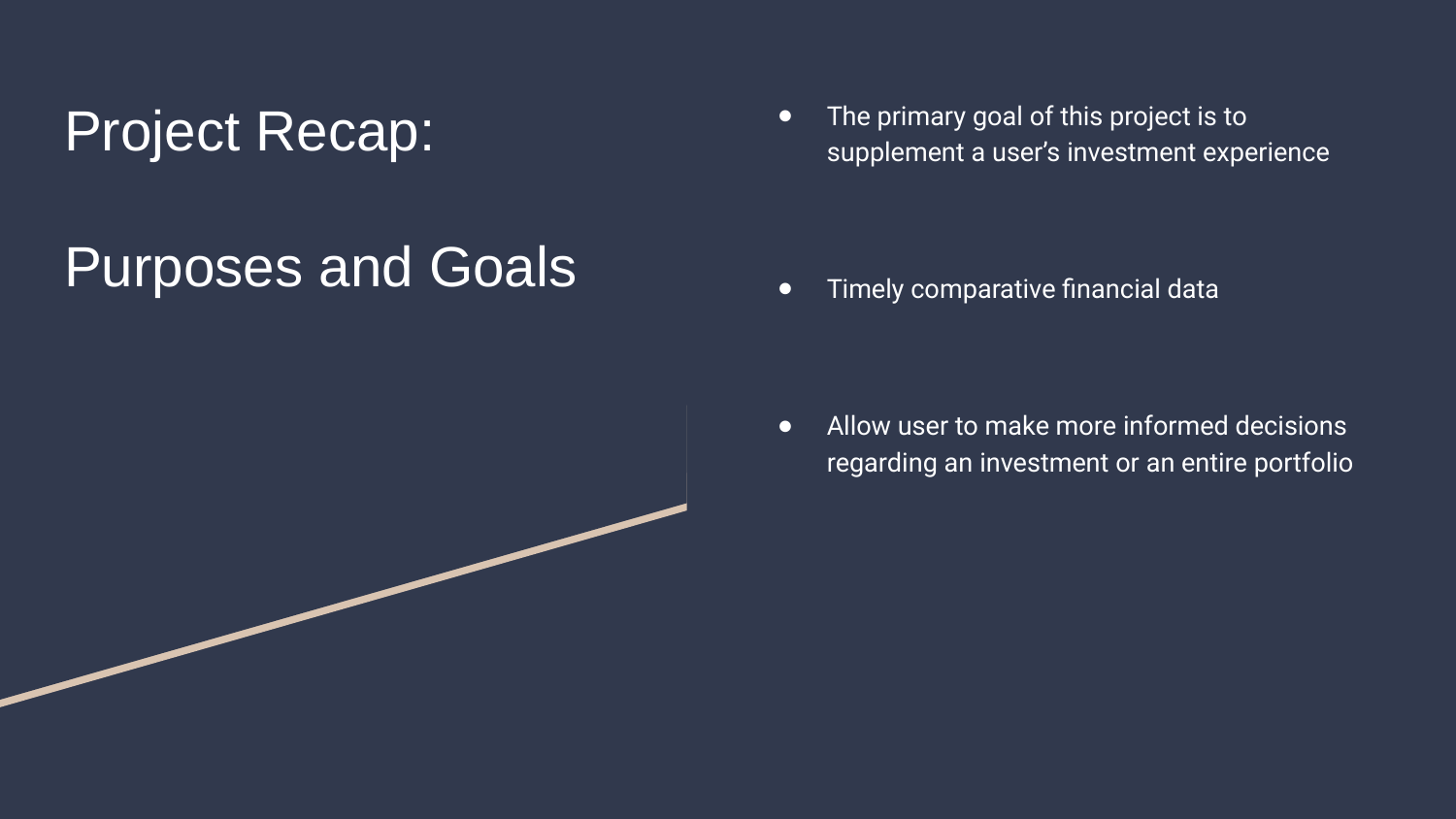

# Project Recap: Purposes and Goals
The primary goal of this project is to supplement a user’s investment experience

Timely comparative financial data

Allow user to make more informed decisions regarding an investment or an entire portfolio